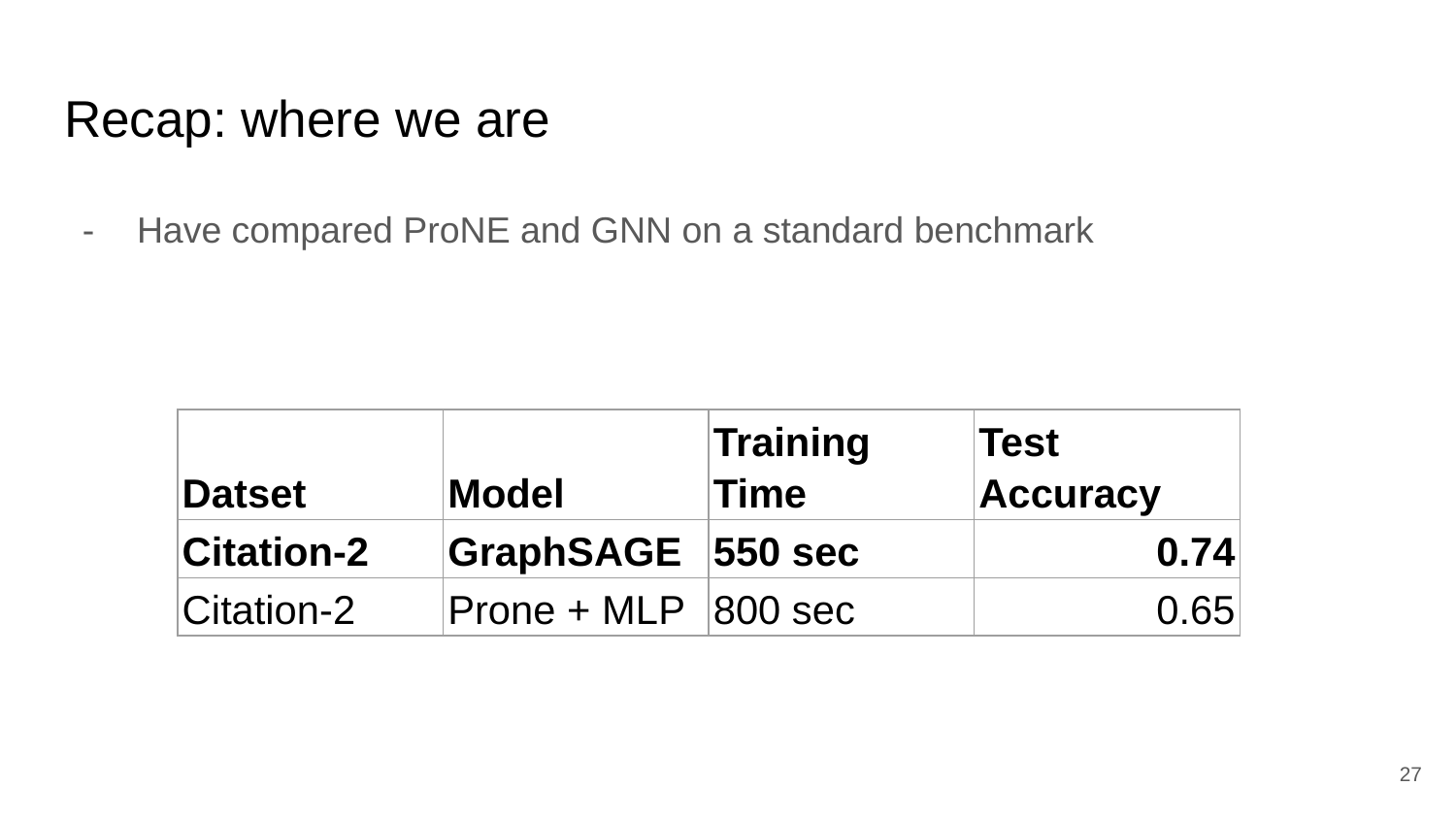

# Recap: where we are
Have compared ProNE and GNN on a standard benchmark

| Datset | Model | Training Time | Test Accuracy |
| --- | --- | --- | --- |
| Citation-2 | GraphSAGE | 550 sec | 0.74 |
| Citation-2 | Prone + MLP | 800 sec | 0.65 |
27